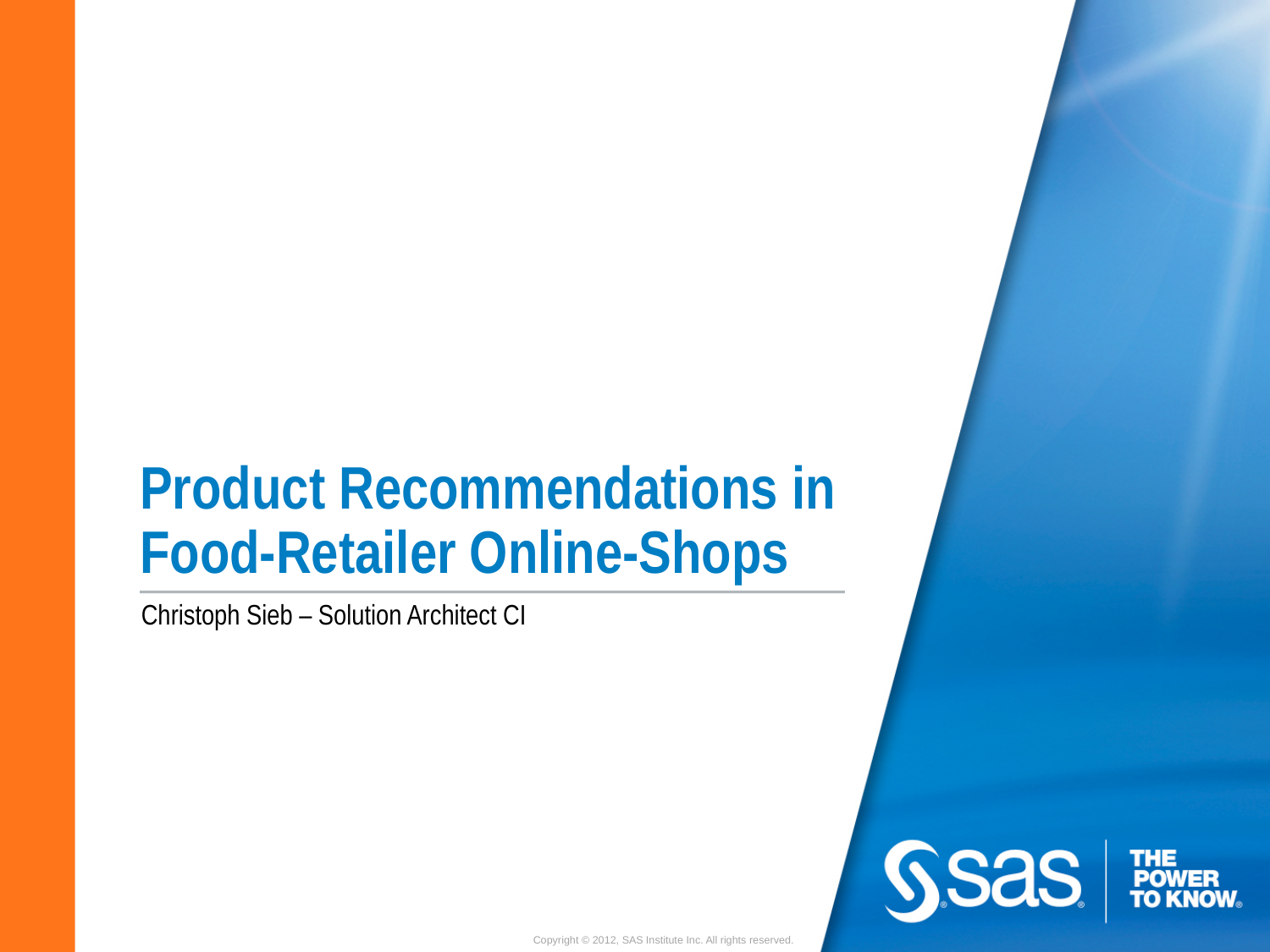

# Product Recommendations in Food-Retailer Online-Shops
Christoph Sieb – Solution Architect CI